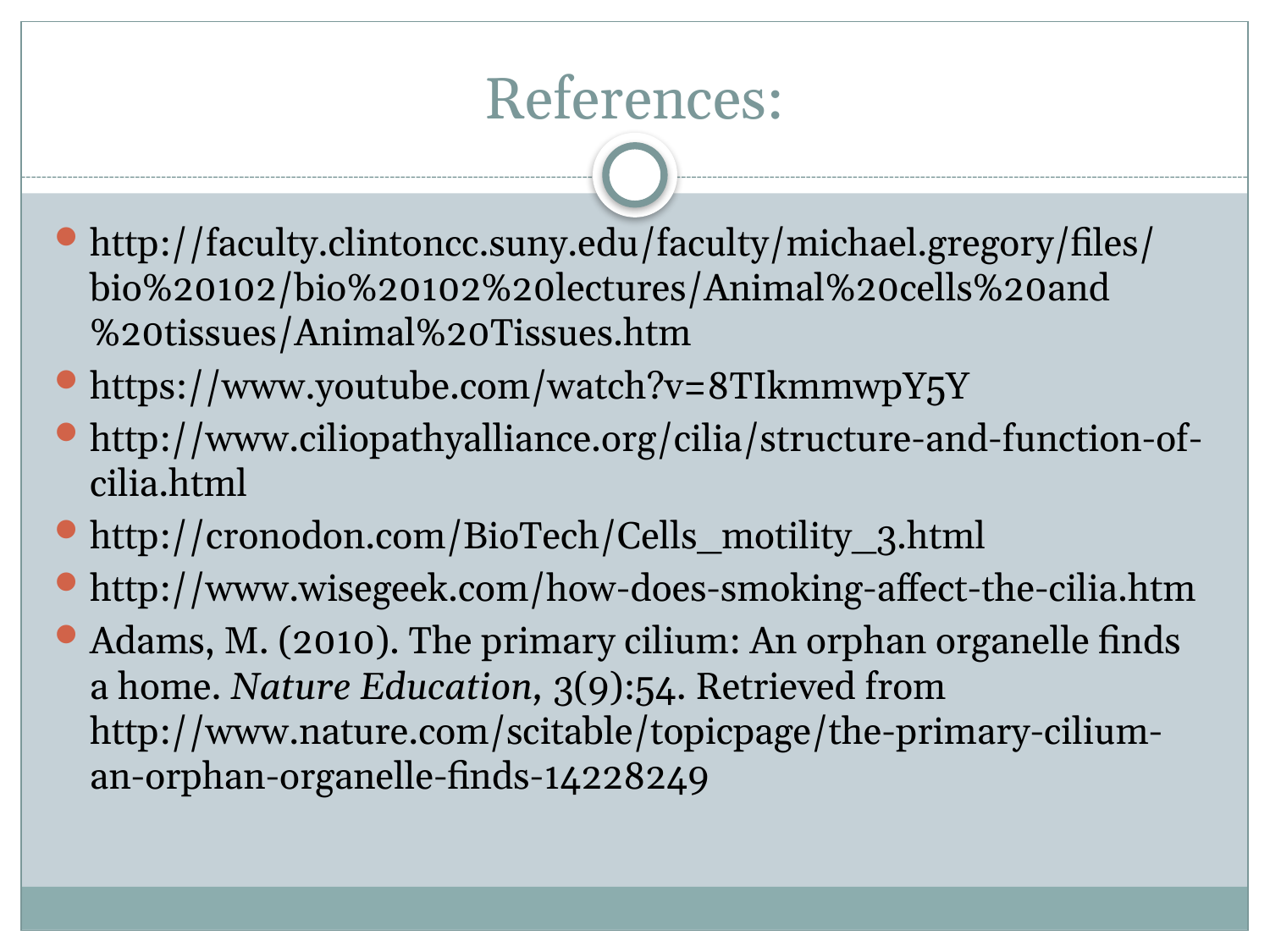

# References:
http://faculty.clintoncc.suny.edu/faculty/michael.gregory/files/bio%20102/bio%20102%20lectures/Animal%20cells%20and%20tissues/Animal%20Tissues.htm
https://www.youtube.com/watch?v=8TIkmmwpY5Y
http://www.ciliopathyalliance.org/cilia/structure-and-function-of-cilia.html
http://cronodon.com/BioTech/Cells_motility_3.html
http://www.wisegeek.com/how-does-smoking-affect-the-cilia.htm
Adams, M. (2010). The primary cilium: An orphan organelle finds a home. Nature Education, 3(9):54. Retrieved from http://www.nature.com/scitable/topicpage/the-primary-cilium-an-orphan-organelle-finds-14228249